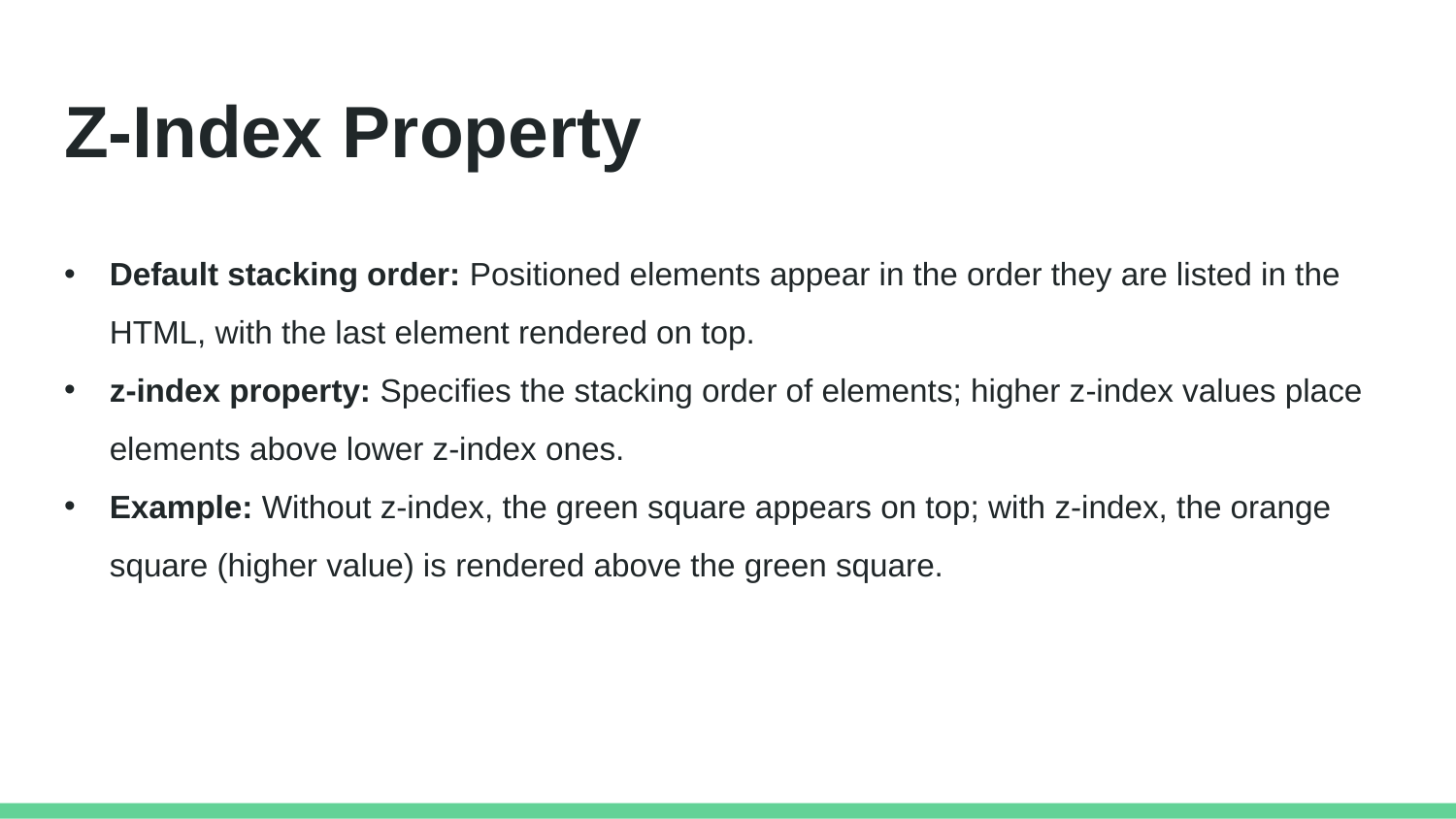

# Z-Index Property

Default stacking order: Positioned elements appear in the order they are listed in the HTML, with the last element rendered on top.
z-index property: Specifies the stacking order of elements; higher z-index values place elements above lower z-index ones.
Example: Without z-index, the green square appears on top; with z-index, the orange square (higher value) is rendered above the green square.